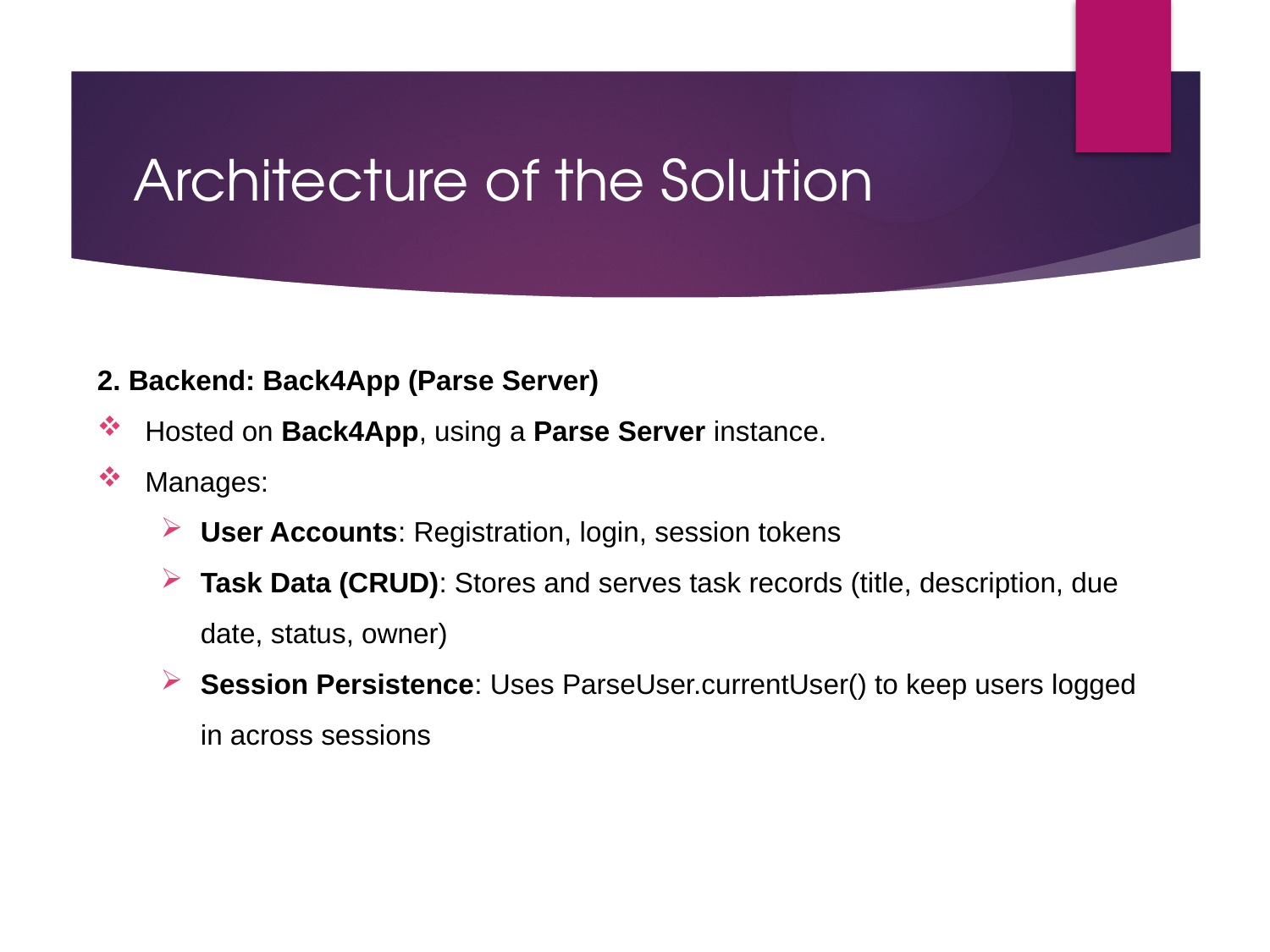

# Architecture of the Solution
2. Backend: Back4App (Parse Server)
Hosted on Back4App, using a Parse Server instance.
Manages:
User Accounts: Registration, login, session tokens
Task Data (CRUD): Stores and serves task records (title, description, due date, status, owner)
Session Persistence: Uses ParseUser.currentUser() to keep users logged in across sessions